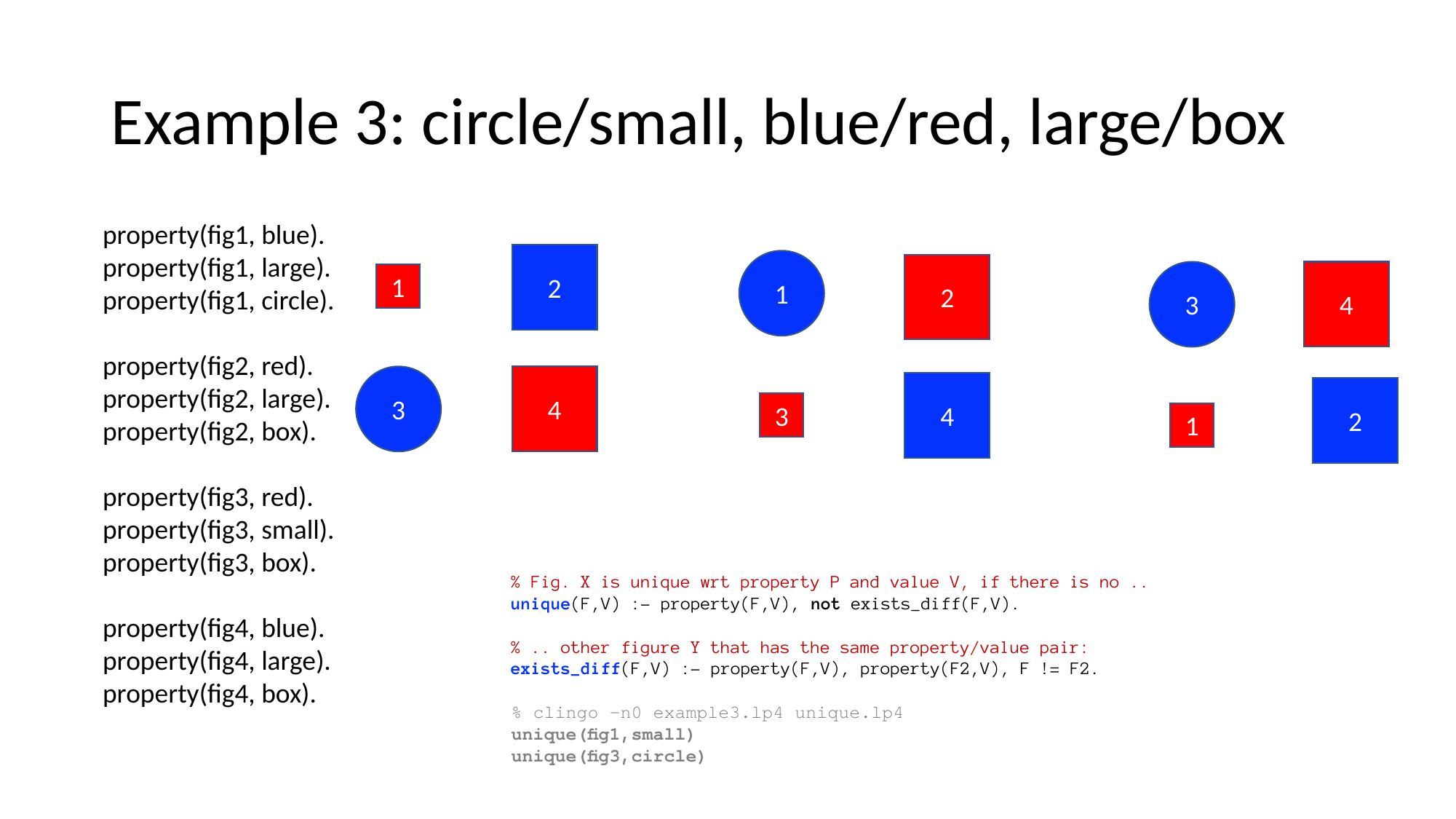

# Example 3: circle/small, blue/red, large/box
property(fig1, blue).
property(fig1, large).
property(fig1, circle).

property(fig2, red).
property(fig2, large).
property(fig2, box).

property(fig3, red).
property(fig3, small).
property(fig3, box).

property(fig4, blue).
property(fig4, large).
property(fig4, box).
2
1
3
4
1
2
4
3
3
4
2
1
% Fig. X is unique wrt property P and value V, if there is no ..
unique(F,V) :- property(F,V), not exists_diff(F,V).

% .. other figure Y that has the same property/value pair:
exists_diff(F,V) :- property(F,V), property(F2,V), F != F2.

% clingo -n0 example3.lp4 unique.lp4
unique(fig1,small)
unique(fig3,circle)